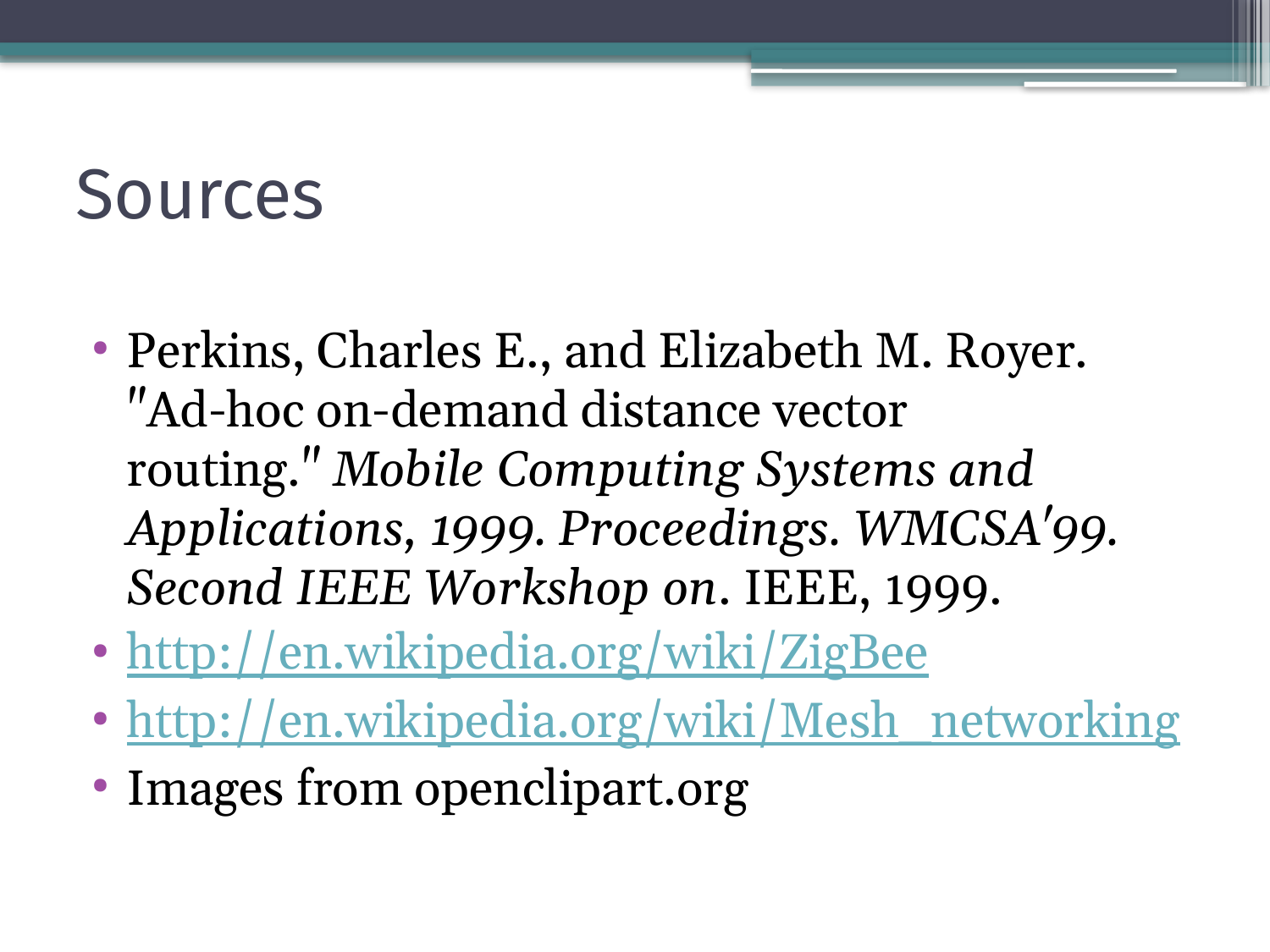

# Sources
Perkins, Charles E., and Elizabeth M. Royer. "Ad-hoc on-demand distance vector routing." Mobile Computing Systems and Applications, 1999. Proceedings. WMCSA'99. Second IEEE Workshop on. IEEE, 1999.
http://en.wikipedia.org/wiki/ZigBee
http://en.wikipedia.org/wiki/Mesh_networking
Images from openclipart.org